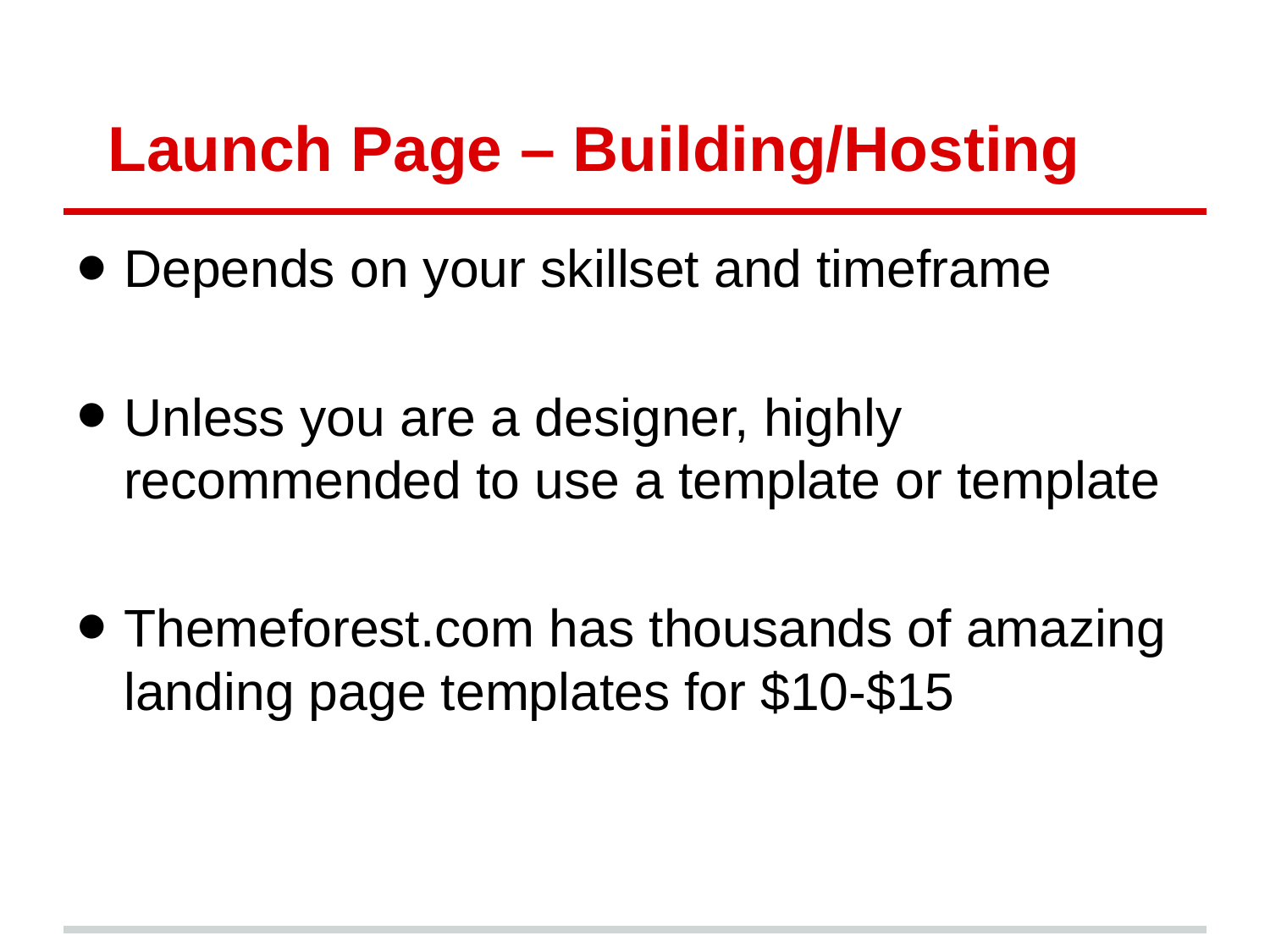

# Launch Page – Building/Hosting
Depends on your skillset and timeframe

Unless you are a designer, highly recommended to use a template or template

Themeforest.com has thousands of amazing landing page templates for $10-$15